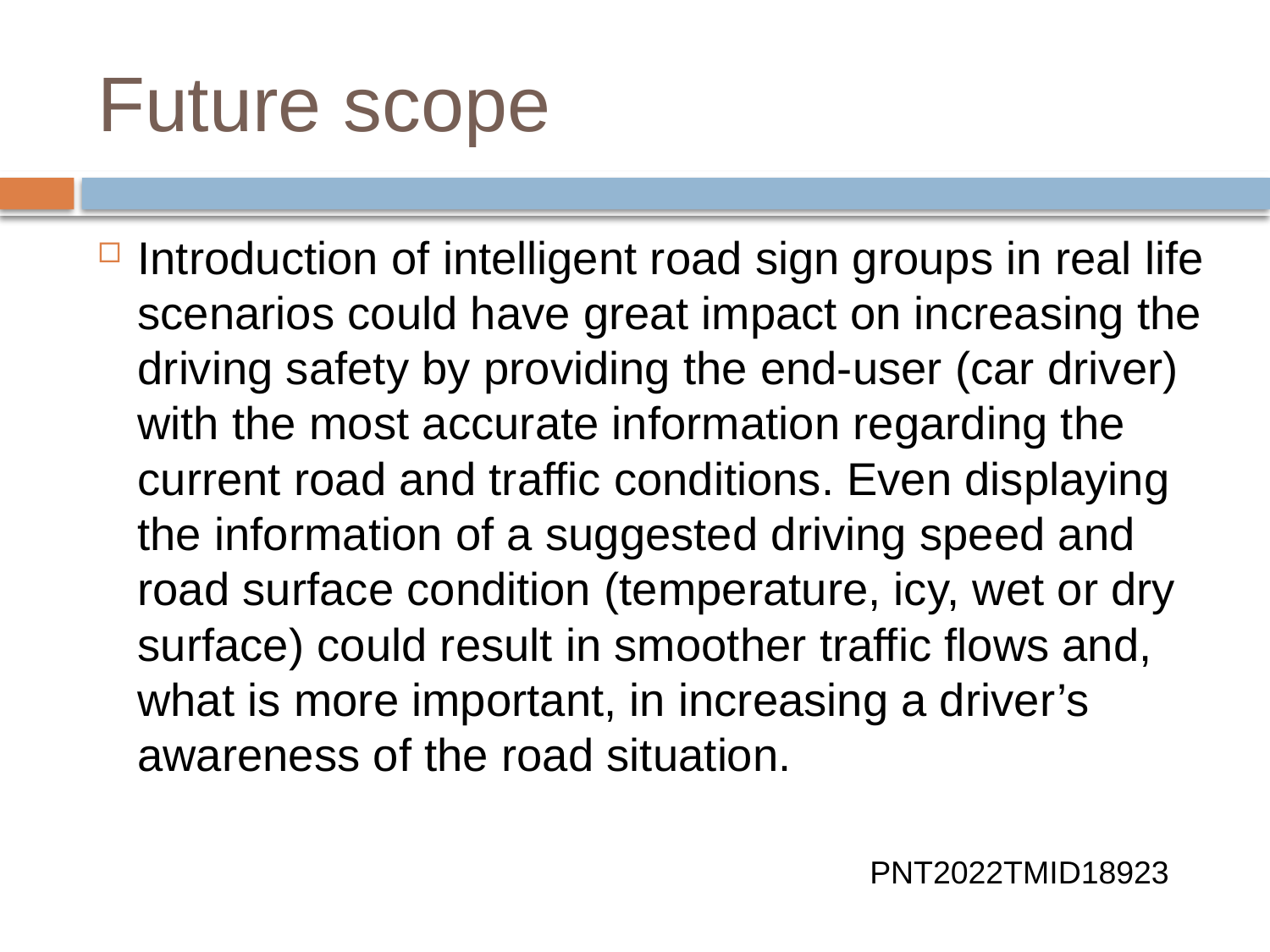

# Future scope
Introduction of intelligent road sign groups in real life scenarios could have great impact on increasing the driving safety by providing the end-user (car driver) with the most accurate information regarding the current road and traffic conditions. Even displaying the information of a suggested driving speed and road surface condition (temperature, icy, wet or dry surface) could result in smoother traffic flows and, what is more important, in increasing a driver’s awareness of the road situation.

PNT2022TMID18923